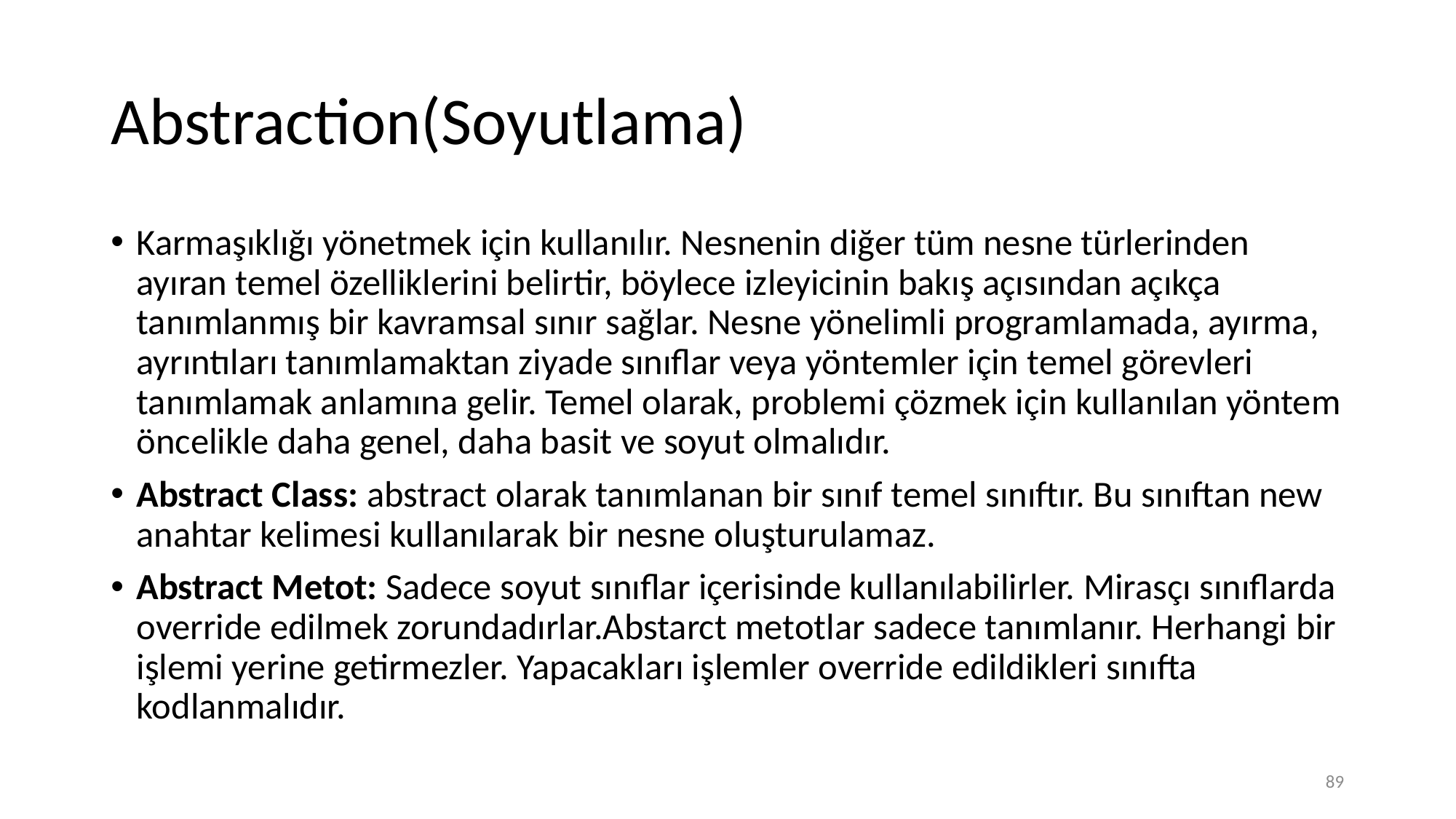

# Abstraction(Soyutlama)
Karmaşıklığı yönetmek için kullanılır. Nesnenin diğer tüm nesne türlerinden ayıran temel özelliklerini belirtir, böylece izleyicinin bakış açısından açıkça tanımlanmış bir kavramsal sınır sağlar. Nesne yönelimli programlamada, ayırma, ayrıntıları tanımlamaktan ziyade sınıflar veya yöntemler için temel görevleri tanımlamak anlamına gelir. Temel olarak, problemi çözmek için kullanılan yöntem öncelikle daha genel, daha basit ve soyut olmalıdır.
Abstract Class: abstract olarak tanımlanan bir sınıf temel sınıftır. Bu sınıftan new anahtar kelimesi kullanılarak bir nesne oluşturulamaz.
Abstract Metot: Sadece soyut sınıflar içerisinde kullanılabilirler. Mirasçı sınıflarda override edilmek zorundadırlar.Abstarct metotlar sadece tanımlanır. Herhangi bir işlemi yerine getirmezler. Yapacakları işlemler override edildikleri sınıfta kodlanmalıdır.

89